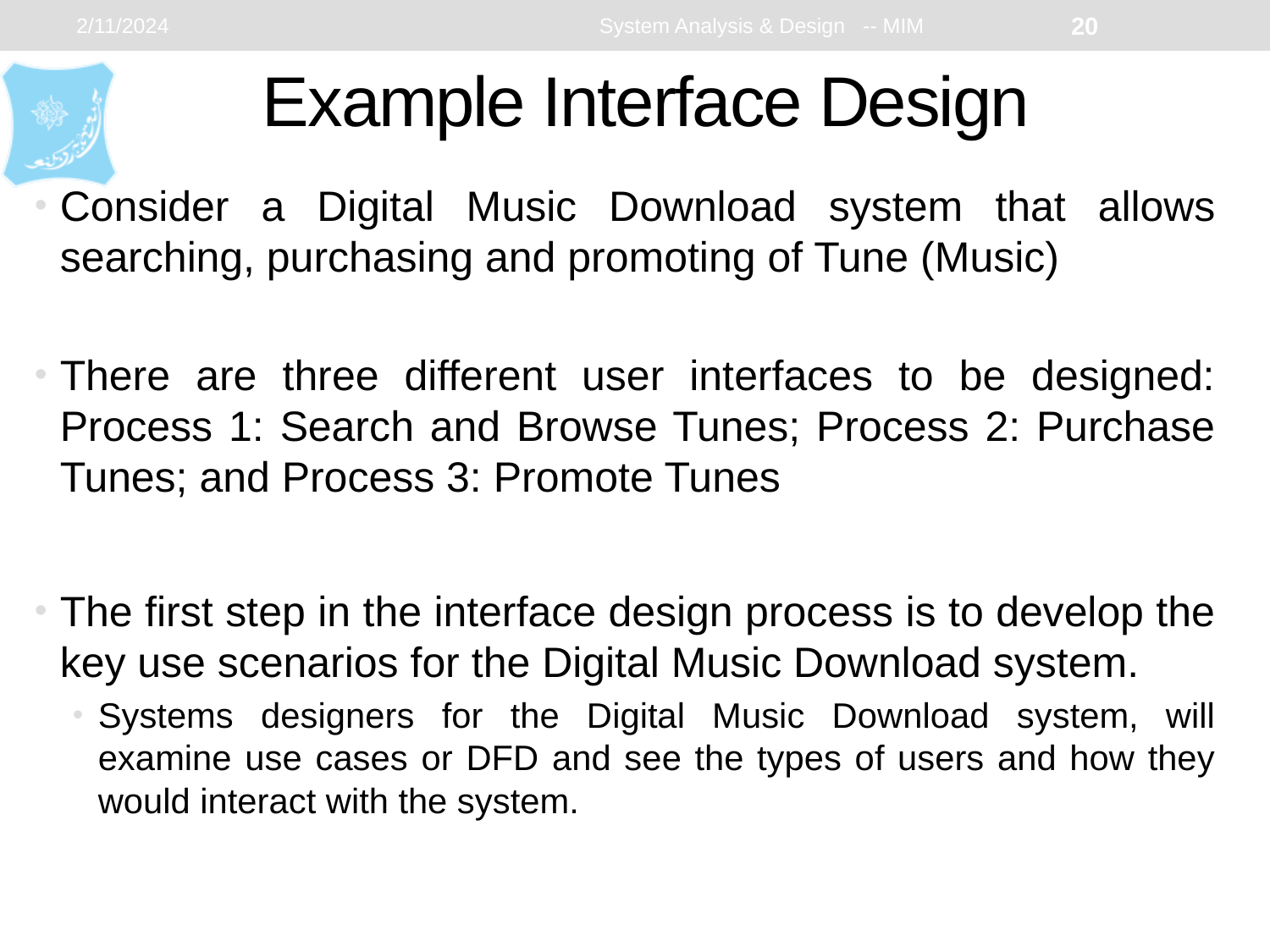

2/11/2024
System Analysis & Design   -- MIM
20
# Example Interface Design
Consider a Digital Music Download system that allows searching, purchasing and promoting of Tune (Music)

There are three different user interfaces to be designed: Process 1: Search and Browse Tunes; Process 2: Purchase Tunes; and Process 3: Promote Tunes

The first step in the interface design process is to develop the key use scenarios for the Digital Music Download system.
Systems designers for the Digital Music Download system, will examine use cases or DFD and see the types of users and how they would interact with the system.